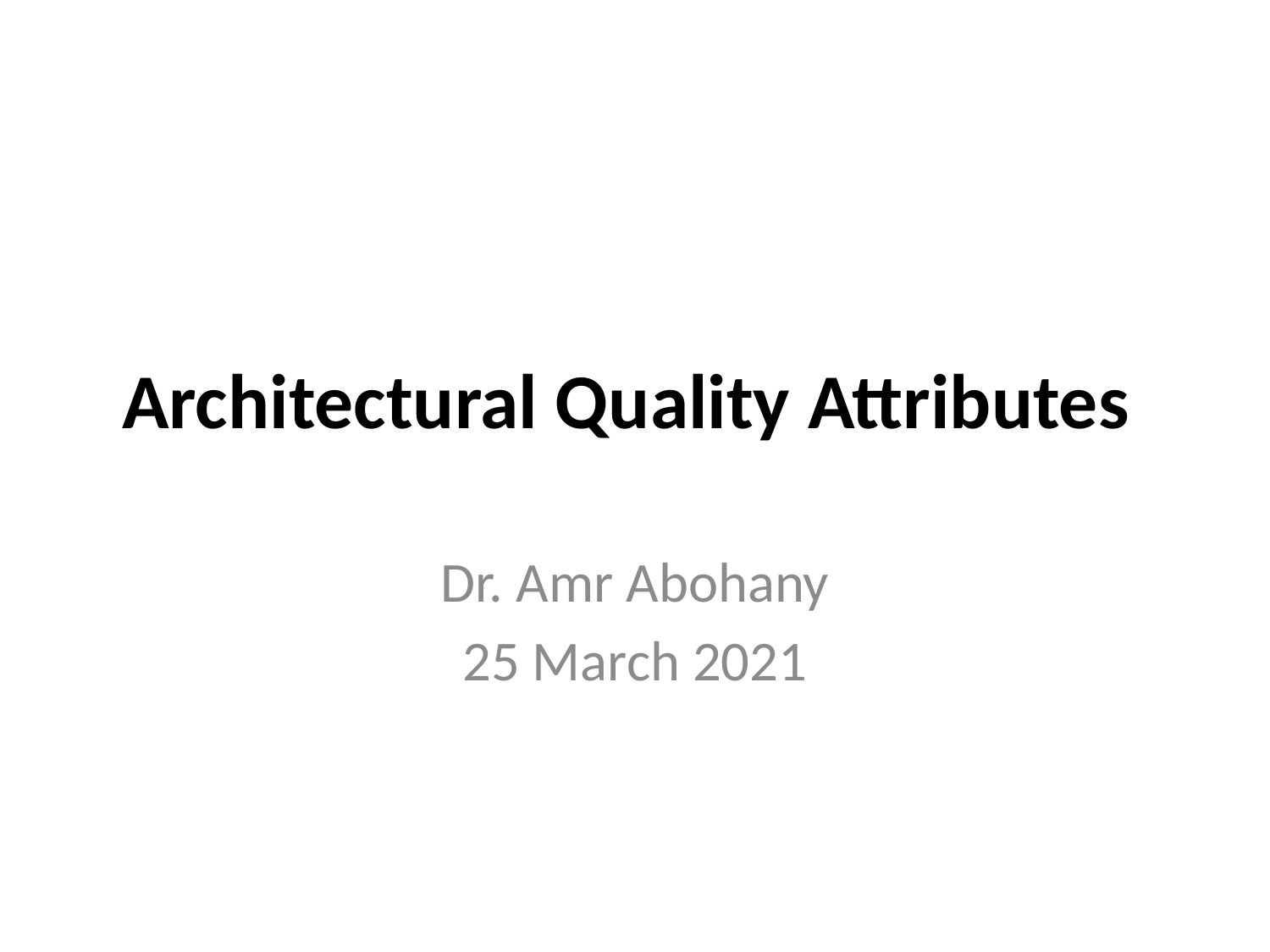

# Architectural Quality Attributes
Dr. Amr Abohany
25 March 2021